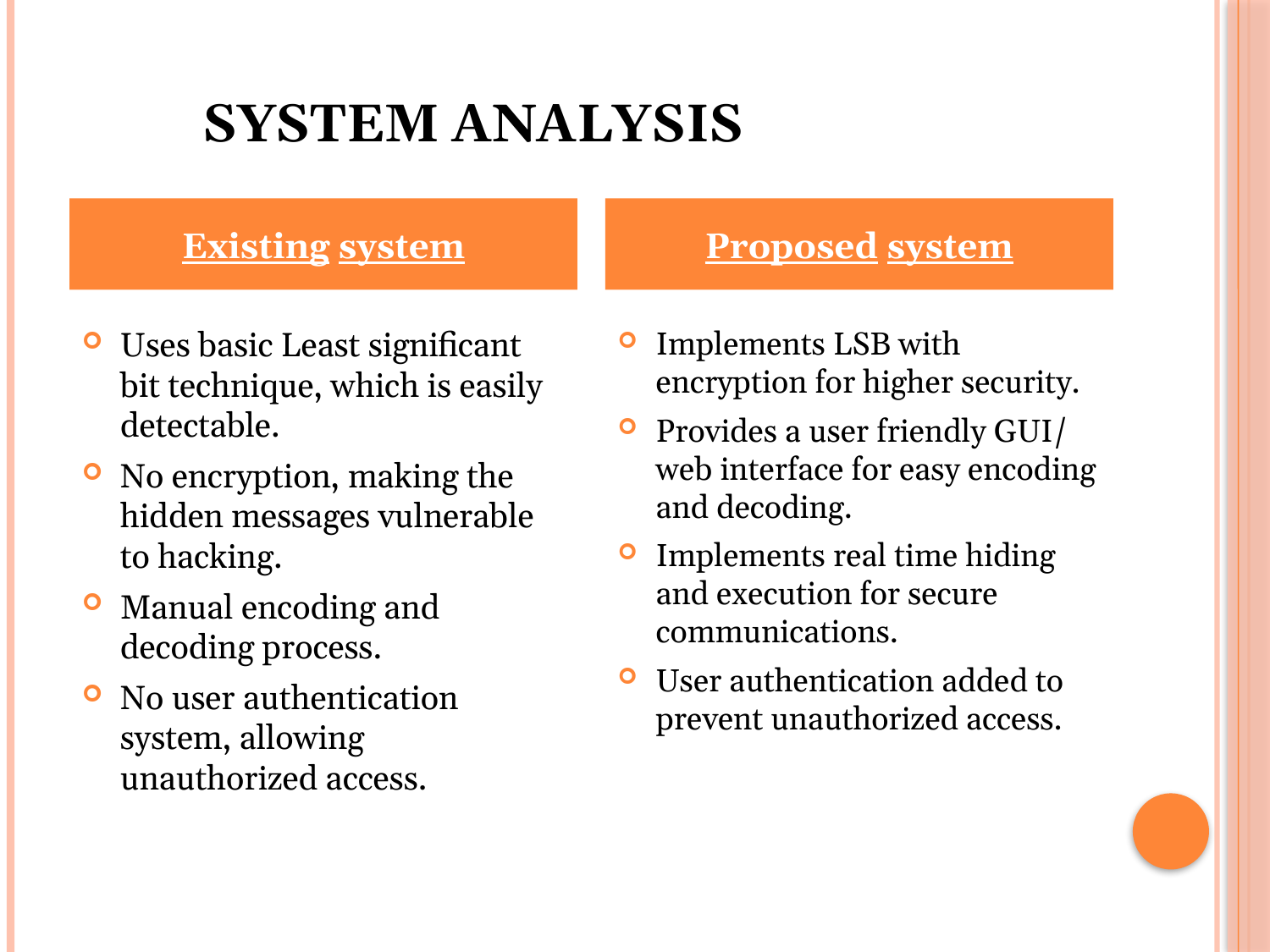

# system analysis
Existing system
Proposed system
Uses basic Least significant bit technique, which is easily detectable.
No encryption, making the hidden messages vulnerable to hacking.
Manual encoding and decoding process.
No user authentication system, allowing unauthorized access.

Implements LSB with encryption for higher security.
Provides a user friendly GUI/ web interface for easy encoding and decoding.
Implements real time hiding and execution for secure communications.
User authentication added to prevent unauthorized access.